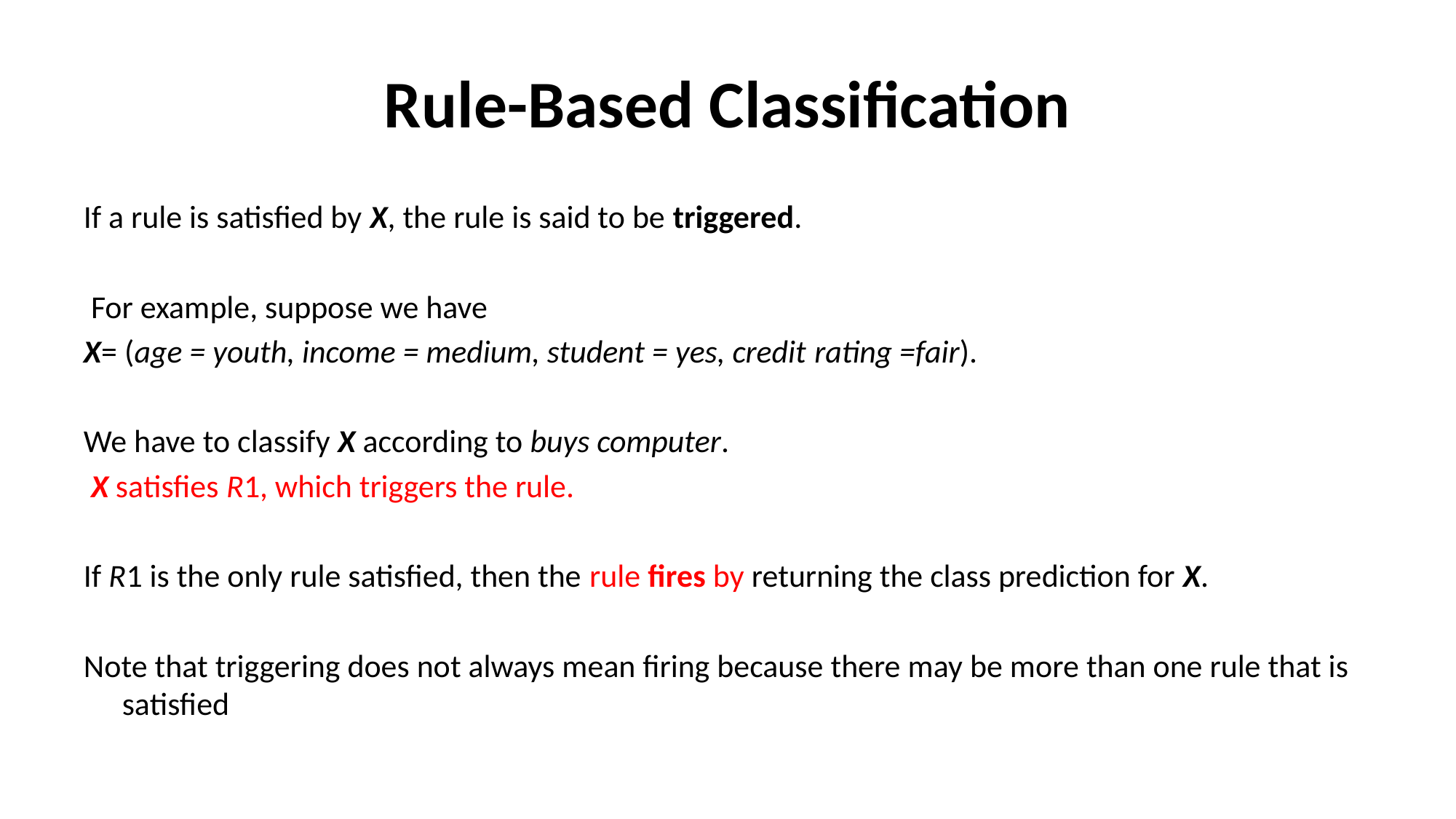

# Rule-Based Classification
If a rule is satisfied by X, the rule is said to be triggered.

 For example, suppose we have
X= (age = youth, income = medium, student = yes, credit rating =fair).

We have to classify X according to buys computer.
 X satisfies R1, which triggers the rule.

If R1 is the only rule satisfied, then the rule fires by returning the class prediction for X.

Note that triggering does not always mean firing because there may be more than one rule that is satisfied